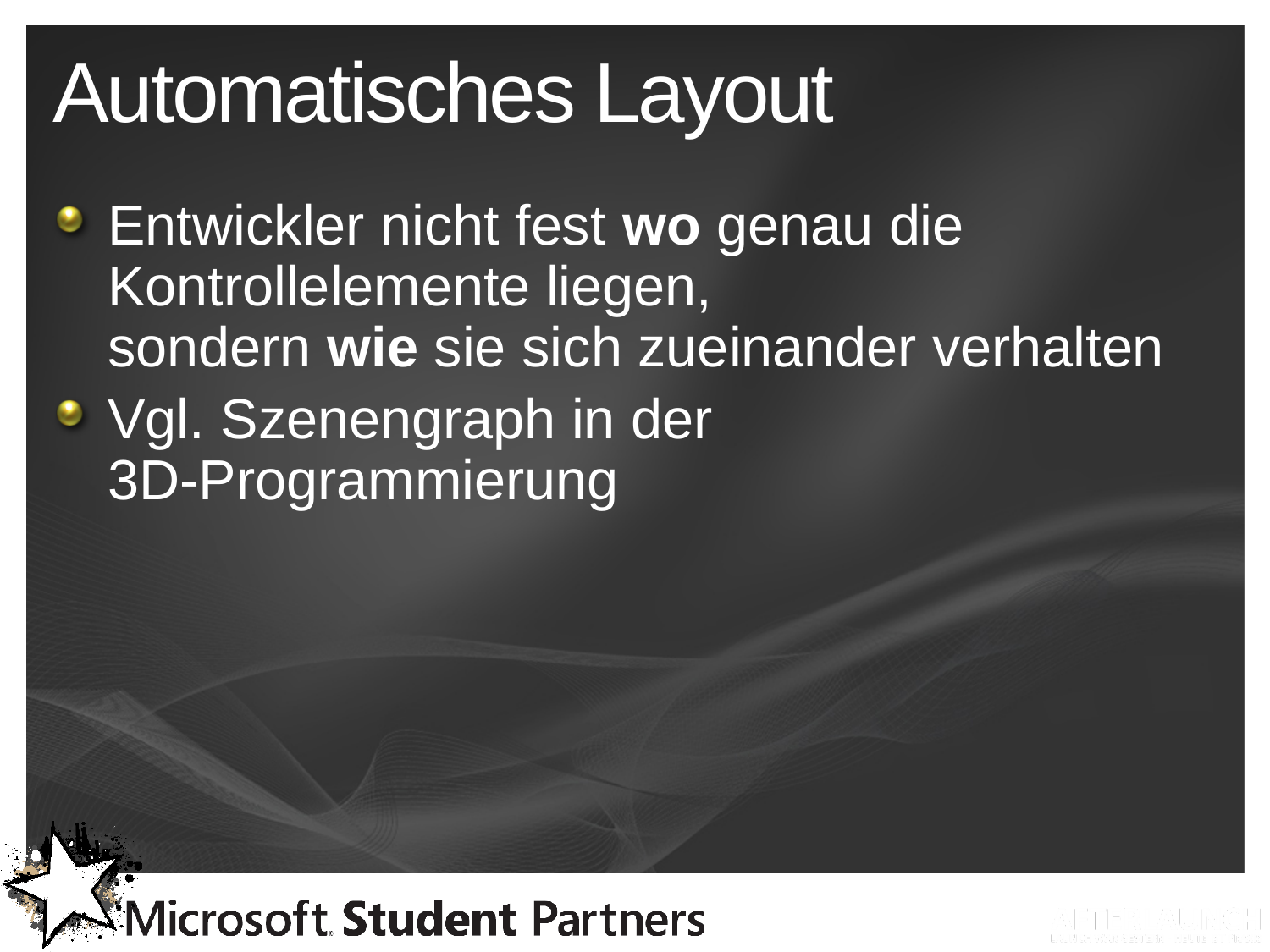

# Automatisches Layout
Entwickler nicht fest wo genau die Kontrollelemente liegen,
sondern wie sie sich zueinander verhalten
Vgl. Szenengraph in der
3D-Programmierung